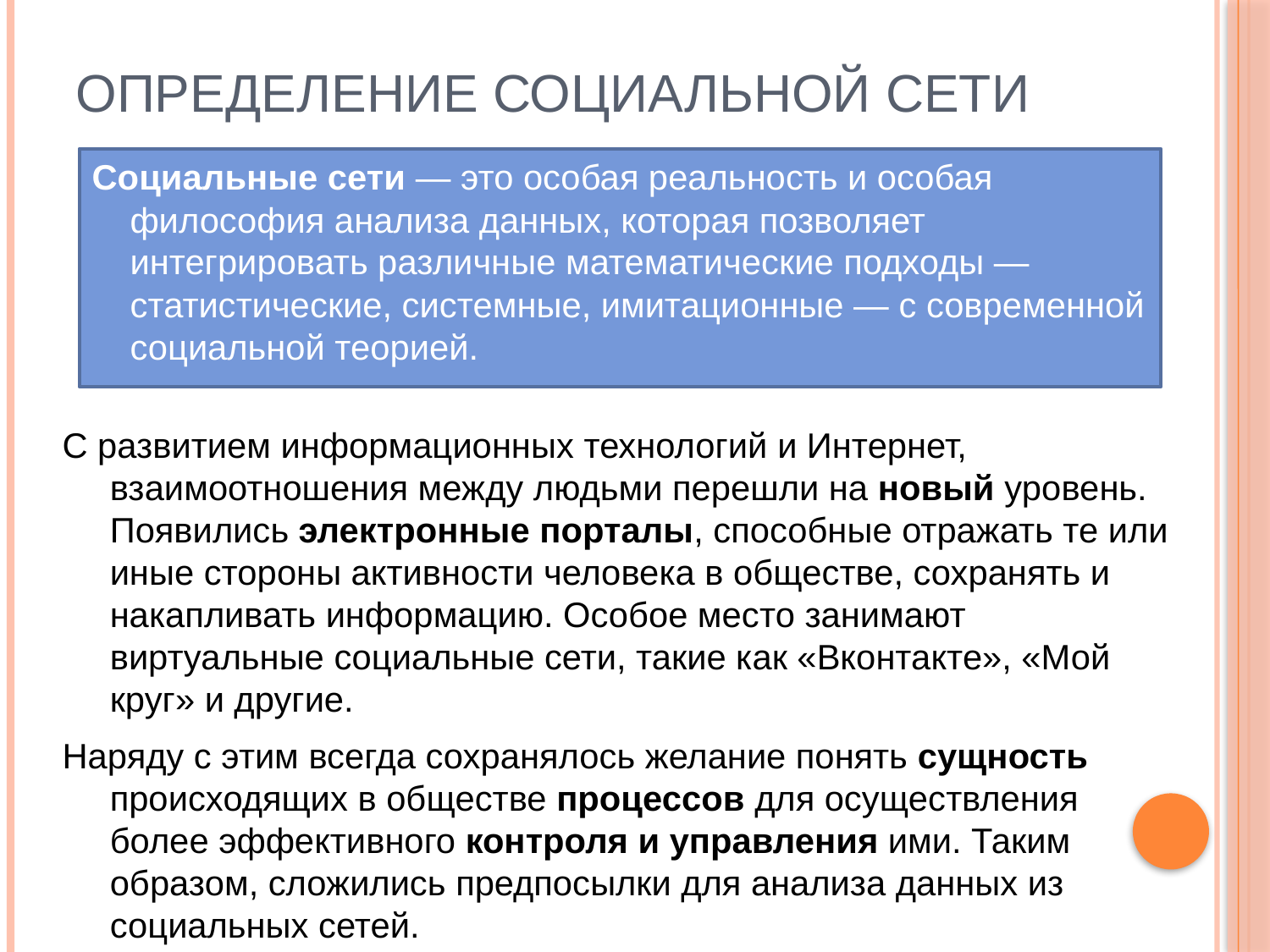

# Определение социальной сети
Социальные сети — это особая реальность и особая философия анализа данных, которая позволяет интегрировать различные математические подходы — статистические, системные, имитационные — с современной социальной теорией.
С развитием информационных технологий и Интернет, взаимоотношения между людьми перешли на новый уровень. Появились электронные порталы, способные отражать те или иные стороны активности человека в обществе, сохранять и накапливать информацию. Особое место занимают виртуальные социальные сети, такие как «Вконтакте», «Мой круг» и другие.
Наряду с этим всегда сохранялось желание понять сущность происходящих в обществе процессов для осуществления более эффективного контроля и управления ими. Таким образом, сложились предпосылки для анализа данных из социальных сетей.